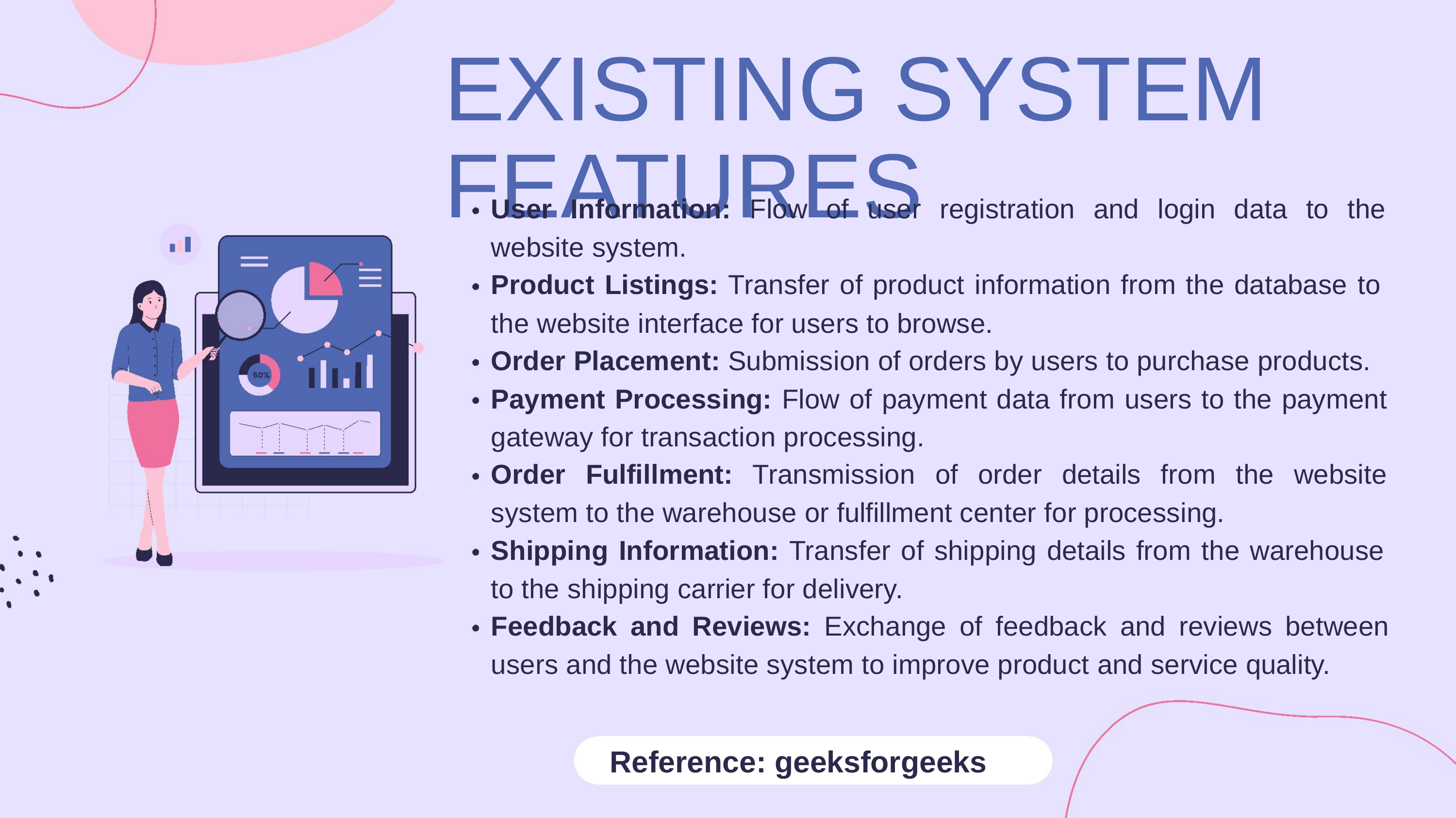

EXISTING SYSTEM FEATURES
User Information: Flow of user registration and login data to the
website system.
Product Listings: Transfer of product information from the database to
the website interface for users to browse.
Order Placement: Submission of orders by users to purchase products.
Payment Processing: Flow of payment data from users to the payment
gateway for transaction processing.
Order Fulfillment: Transmission of order details from the website
system to the warehouse or fulfillment center for processing.
Shipping Information: Transfer of shipping details from the warehouse
to the shipping carrier for delivery.
Feedback and Reviews: Exchange of feedback and reviews between
users and the website system to improve product and service quality.
Reference: geeksforgeeks